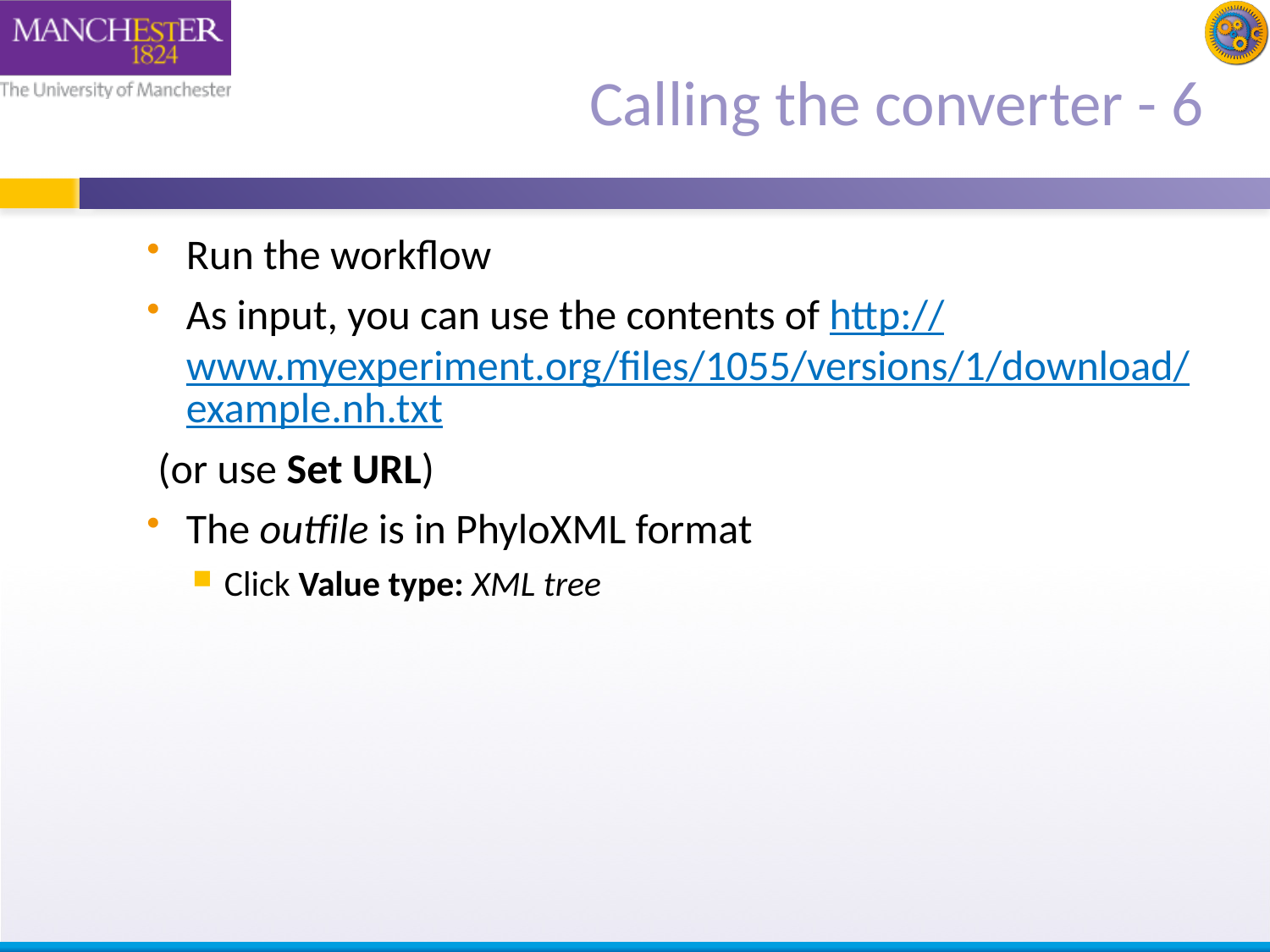

# Calling the converter - 6
Run the workflow
As input, you can use the contents of http://www.myexperiment.org/files/1055/versions/1/download/example.nh.txt
 (or use Set URL)
The outfile is in PhyloXML format
Click Value type: XML tree